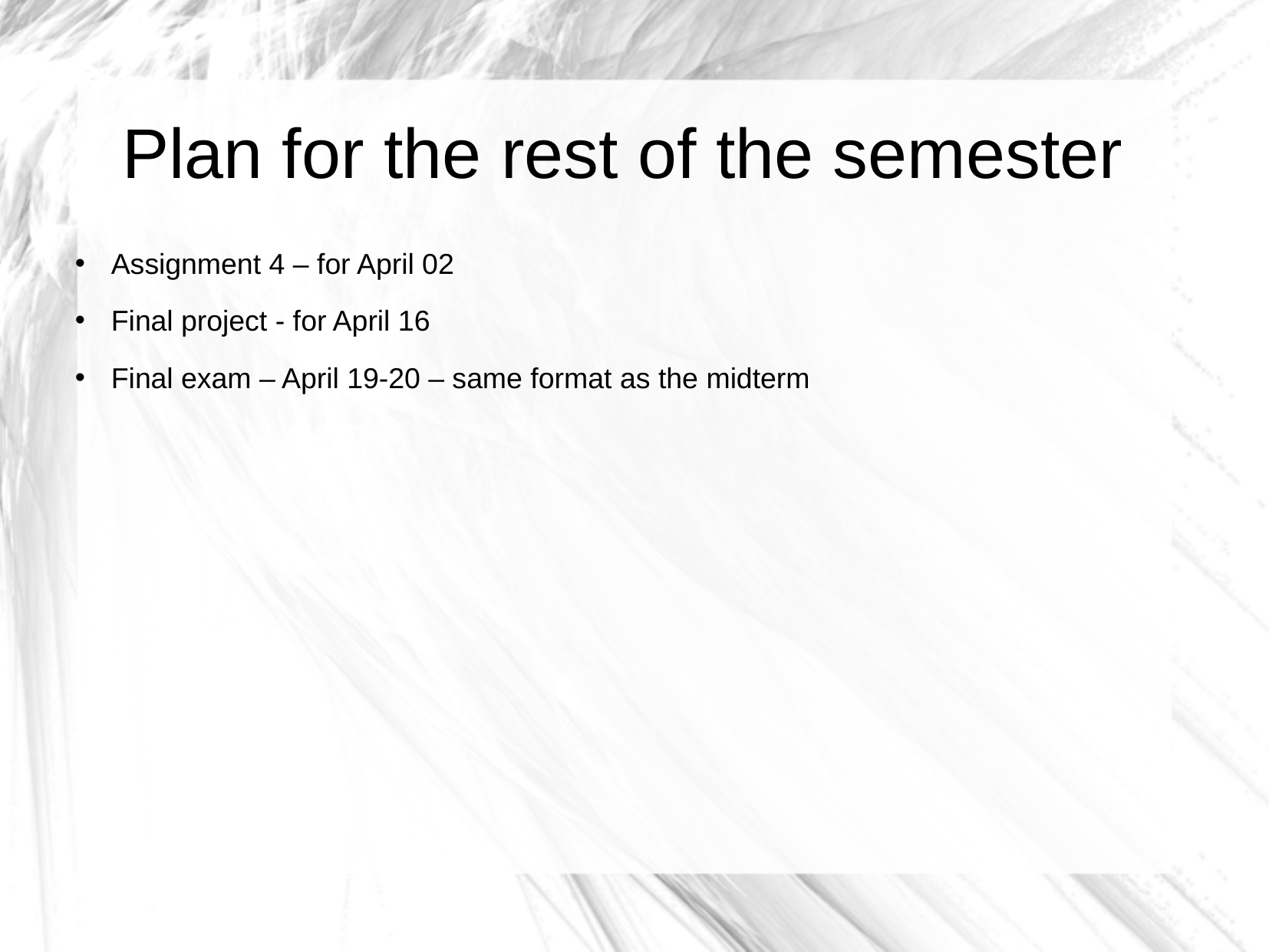

Plan for the rest of the semester
Assignment 4 – for April 02
Final project - for April 16
Final exam – April 19-20 – same format as the midterm